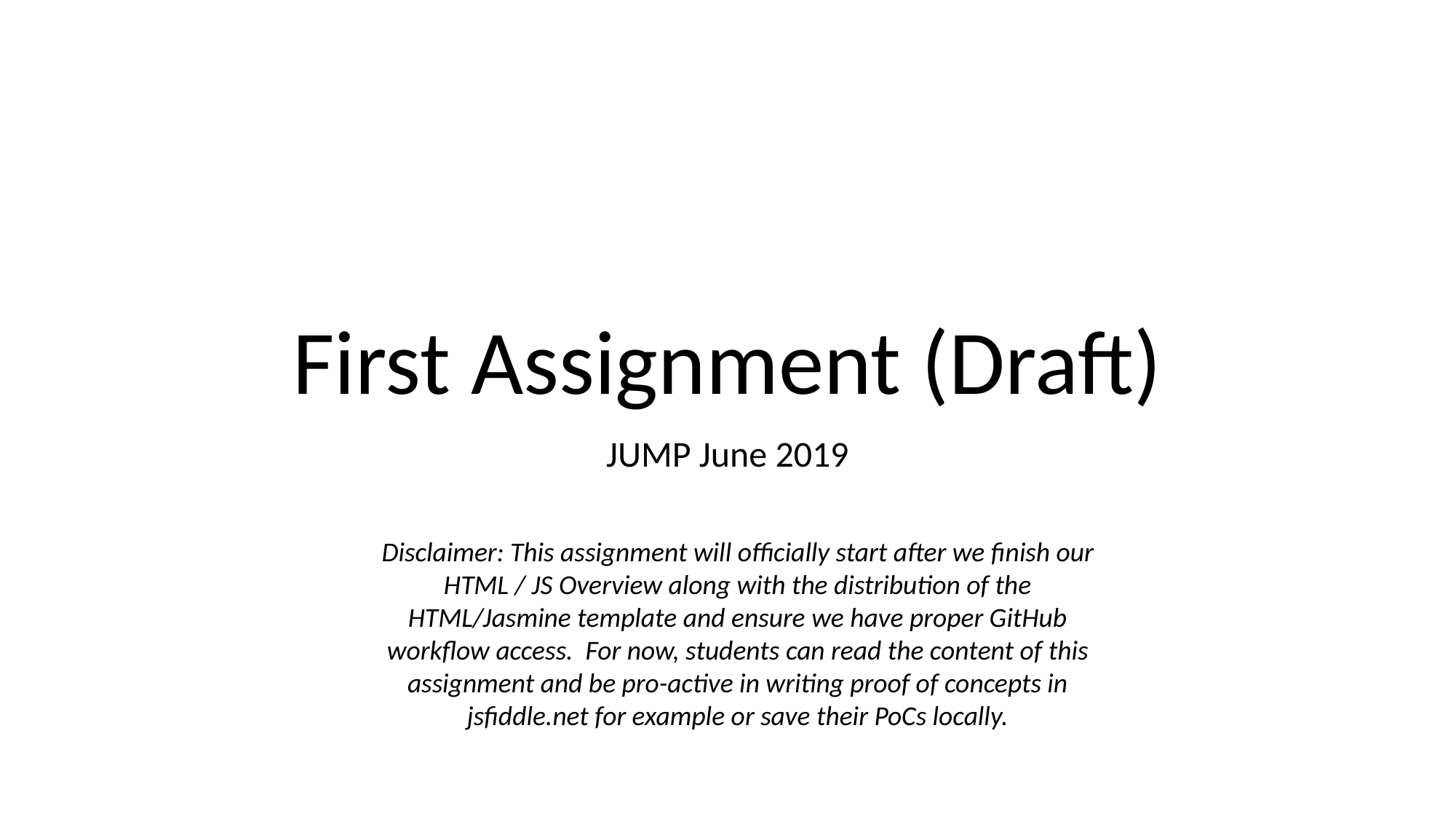

# First Assignment (Draft)
JUMP June 2019
Disclaimer: This assignment will officially start after we finish our HTML / JS Overview along with the distribution of the HTML/Jasmine template and ensure we have proper GitHub workflow access.  For now, students can read the content of this assignment and be pro-active in writing proof of concepts in jsfiddle.net for example or save their PoCs locally.